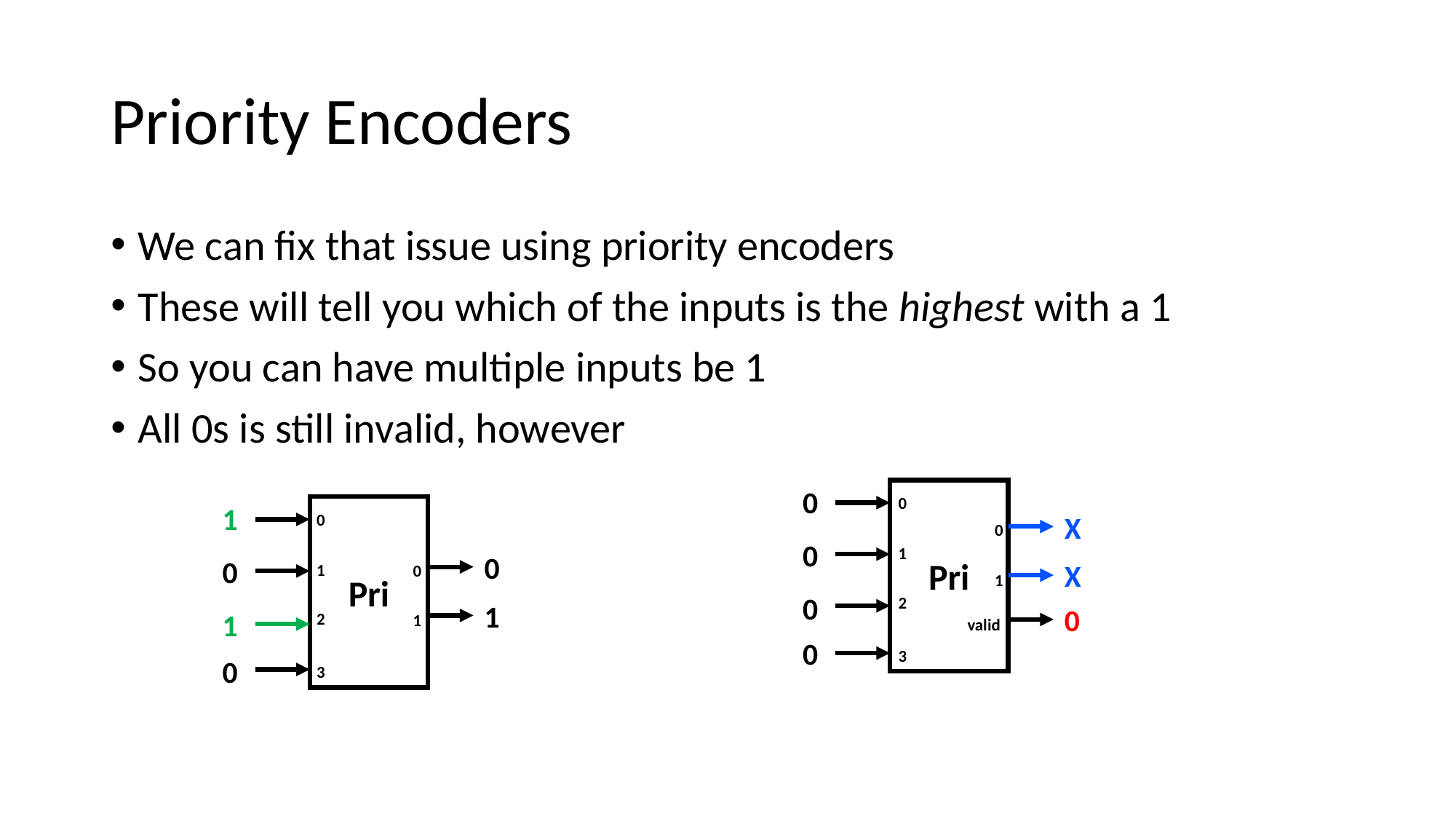

# Priority Encoders
We can fix that issue using priority encoders
These will tell you which of the inputs is the highest with a 1
So you can have multiple inputs be 1
All 0s is still invalid, however
0
Pri
0
X
0
0
1
X
1
0
2
0
valid
0
3
1
Pri
0
0
0
1
0
1
1
2
1
0
3